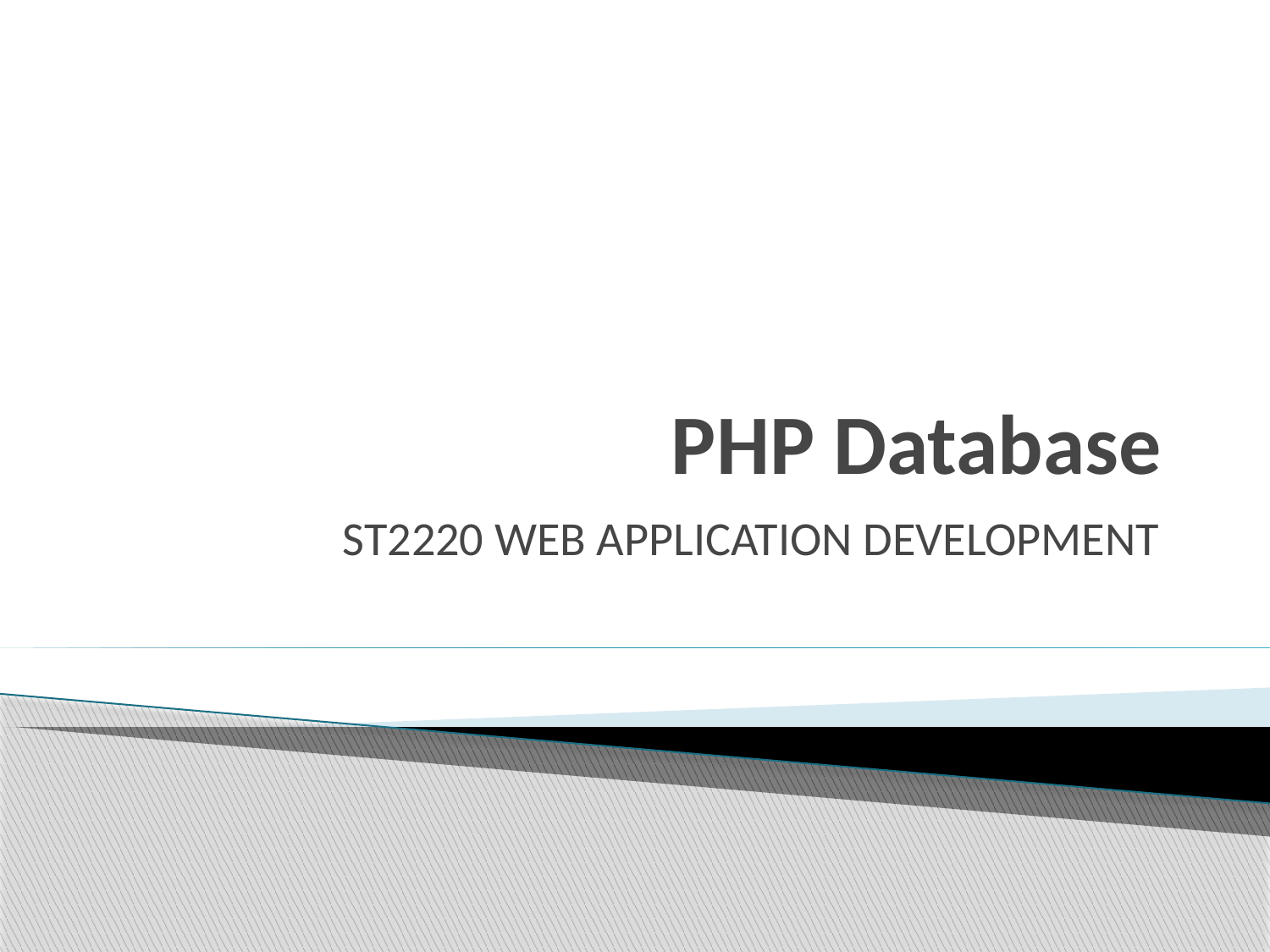

# PHP Database
ST2220 WEB APPLICATION DEVELOPMENT